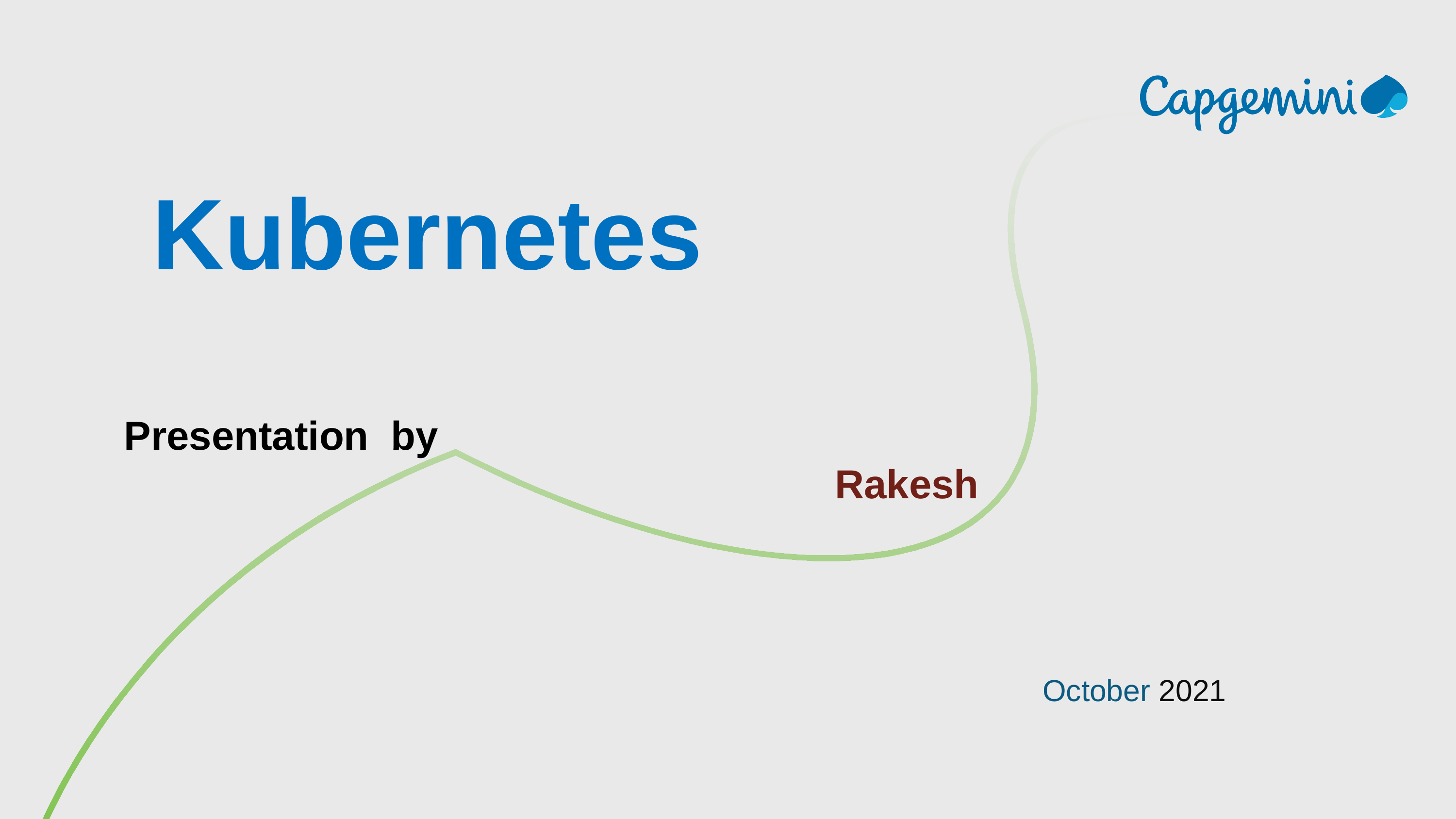

# Kubernetes Presentation  by Rakesh
October 2021